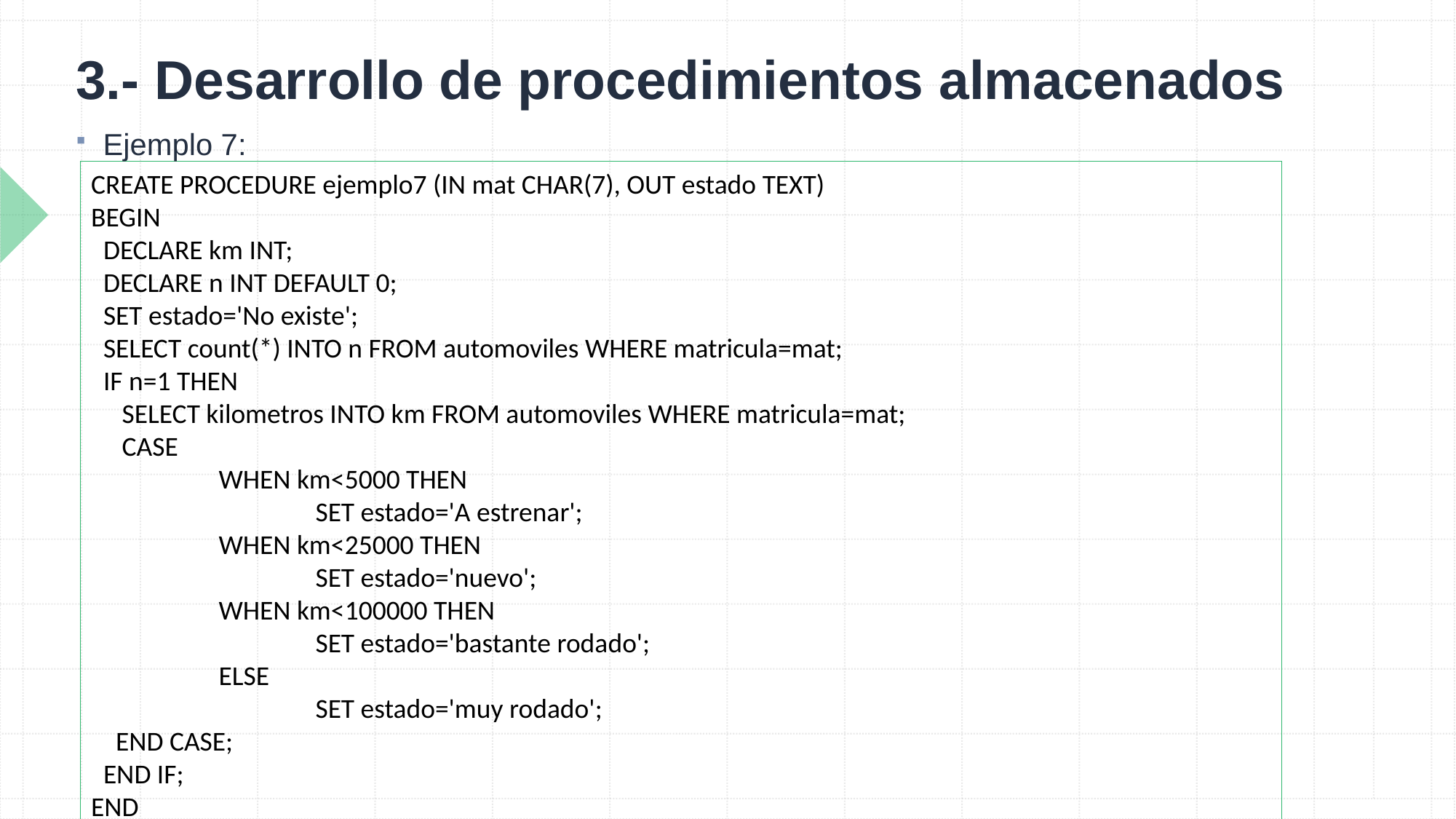

# 3.- Desarrollo de procedimientos almacenados
Ejemplo 7:
CREATE PROCEDURE ejemplo7 (IN mat CHAR(7), OUT estado TEXT)
BEGIN
  DECLARE km INT;
  DECLARE n INT DEFAULT 0;
  SET estado='No existe';
  SELECT count(*) INTO n FROM automoviles WHERE matricula=mat;
  IF n=1 THEN
     SELECT kilometros INTO km FROM automoviles WHERE matricula=mat;
     CASE
	   WHEN km<5000 THEN
        		 SET estado='A estrenar';
	   WHEN km<25000 THEN
        		 SET estado='nuevo';
	   WHEN km<100000 THEN
        		 SET estado='bastante rodado';
	   ELSE
        		 SET estado='muy rodado';
    END CASE;
  END IF;
END